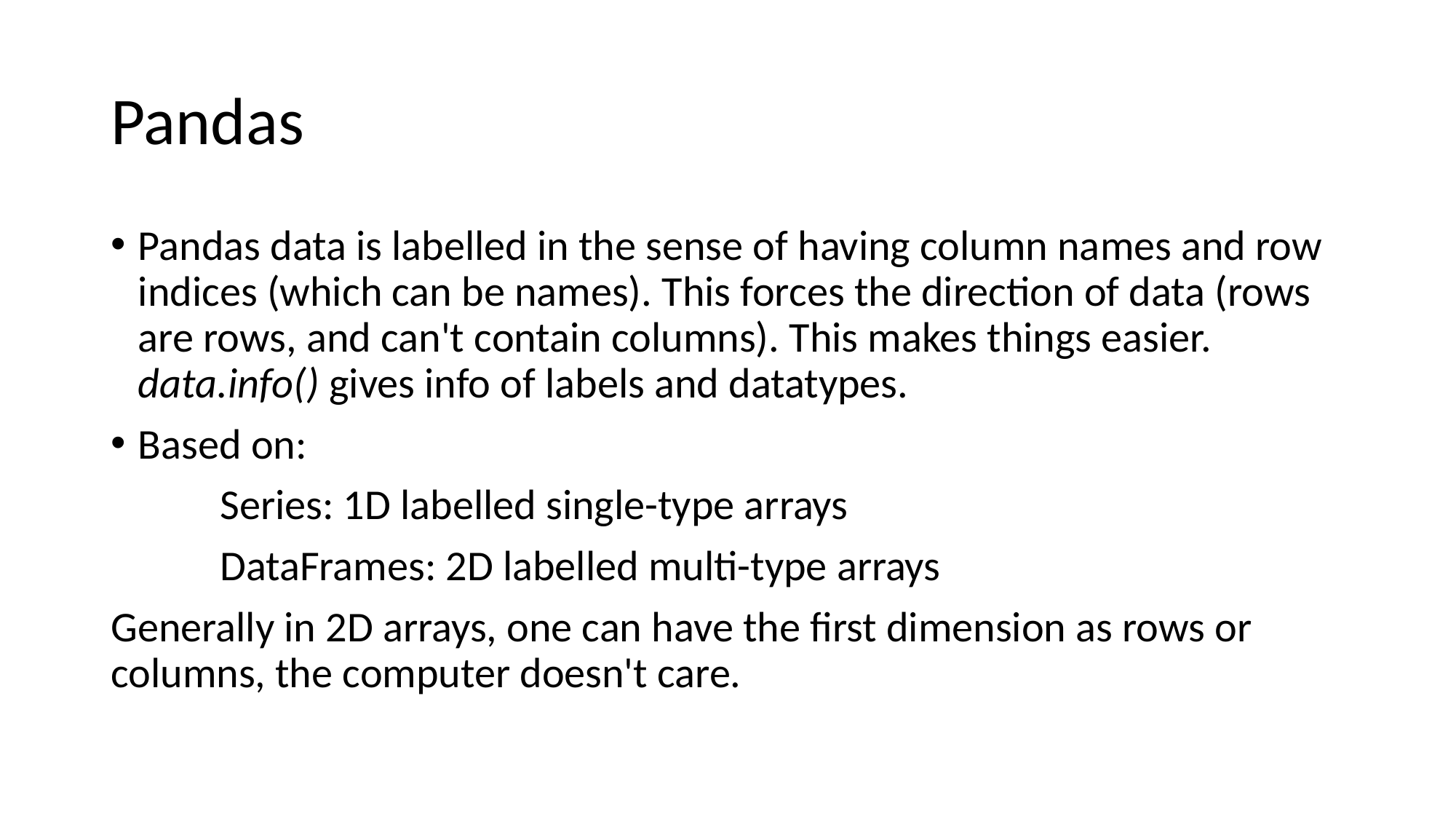

# Pandas
Pandas data is labelled in the sense of having column names and row indices (which can be names). This forces the direction of data (rows are rows, and can't contain columns). This makes things easier. data.info() gives info of labels and datatypes.
Based on:
	Series: 1D labelled single-type arrays
	DataFrames: 2D labelled multi-type arrays
Generally in 2D arrays, one can have the first dimension as rows or columns, the computer doesn't care.